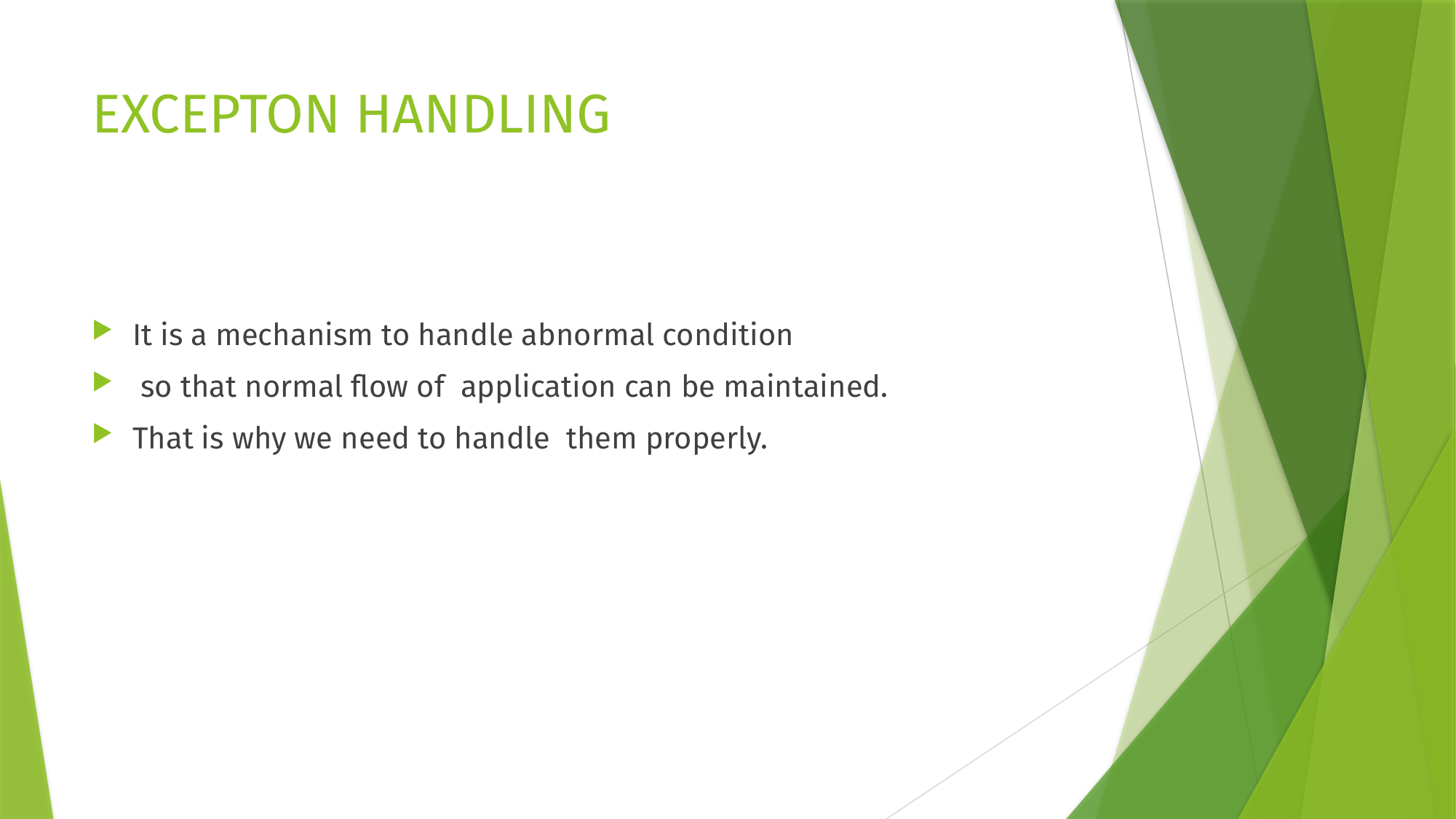

# EXCEPTON HANDLING

It is a mechanism to handle abnormal condition
 so that normal flow of  application can be maintained.
That is why we need to handle  them properly.